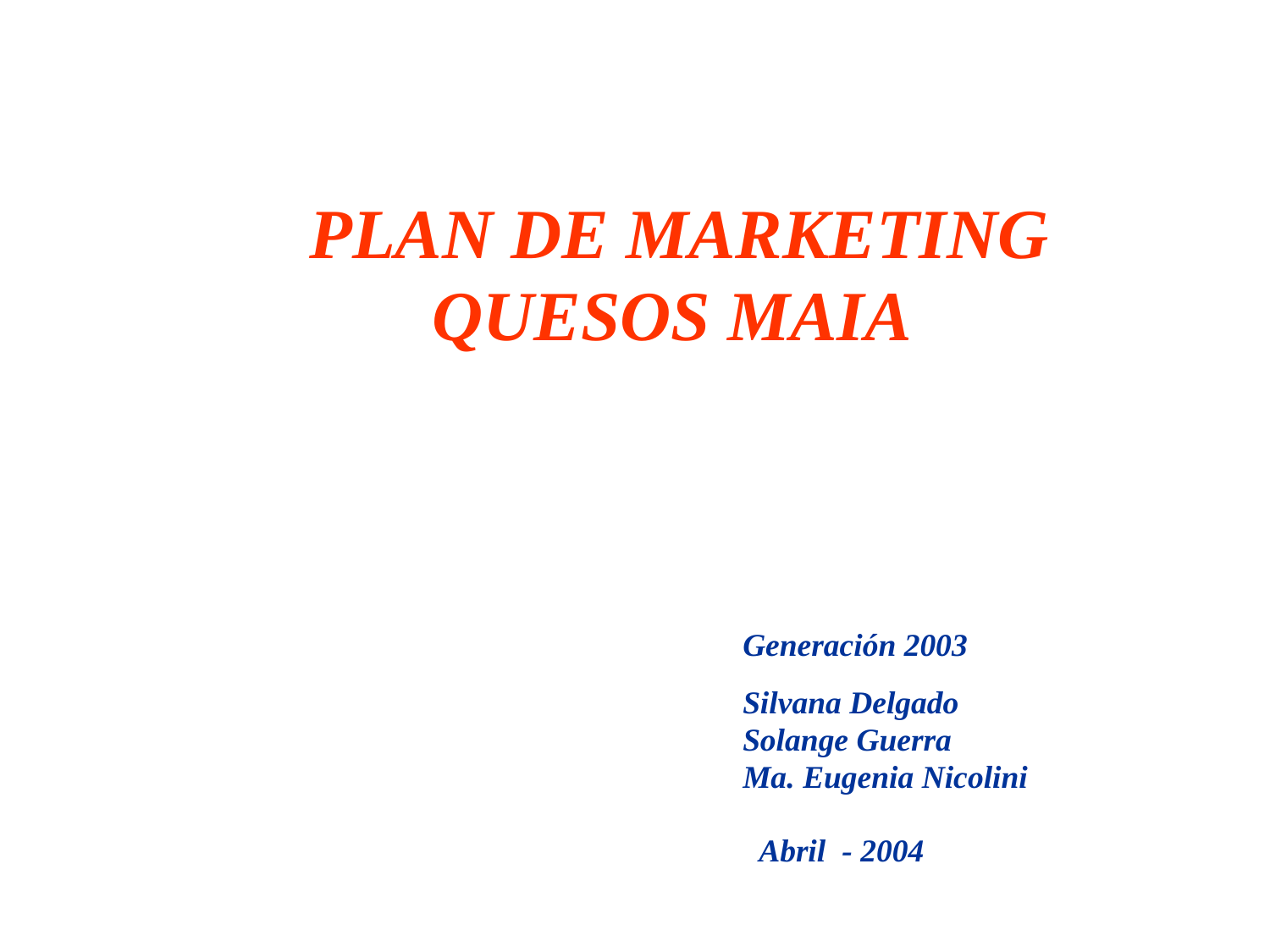

PLAN DE MARKETING
  QUESOS MAIA

					Generación 2003
													Silvana Delgado
					Solange Guerra
					Ma. Eugenia Nicolini

				 	  Abril  - 2004